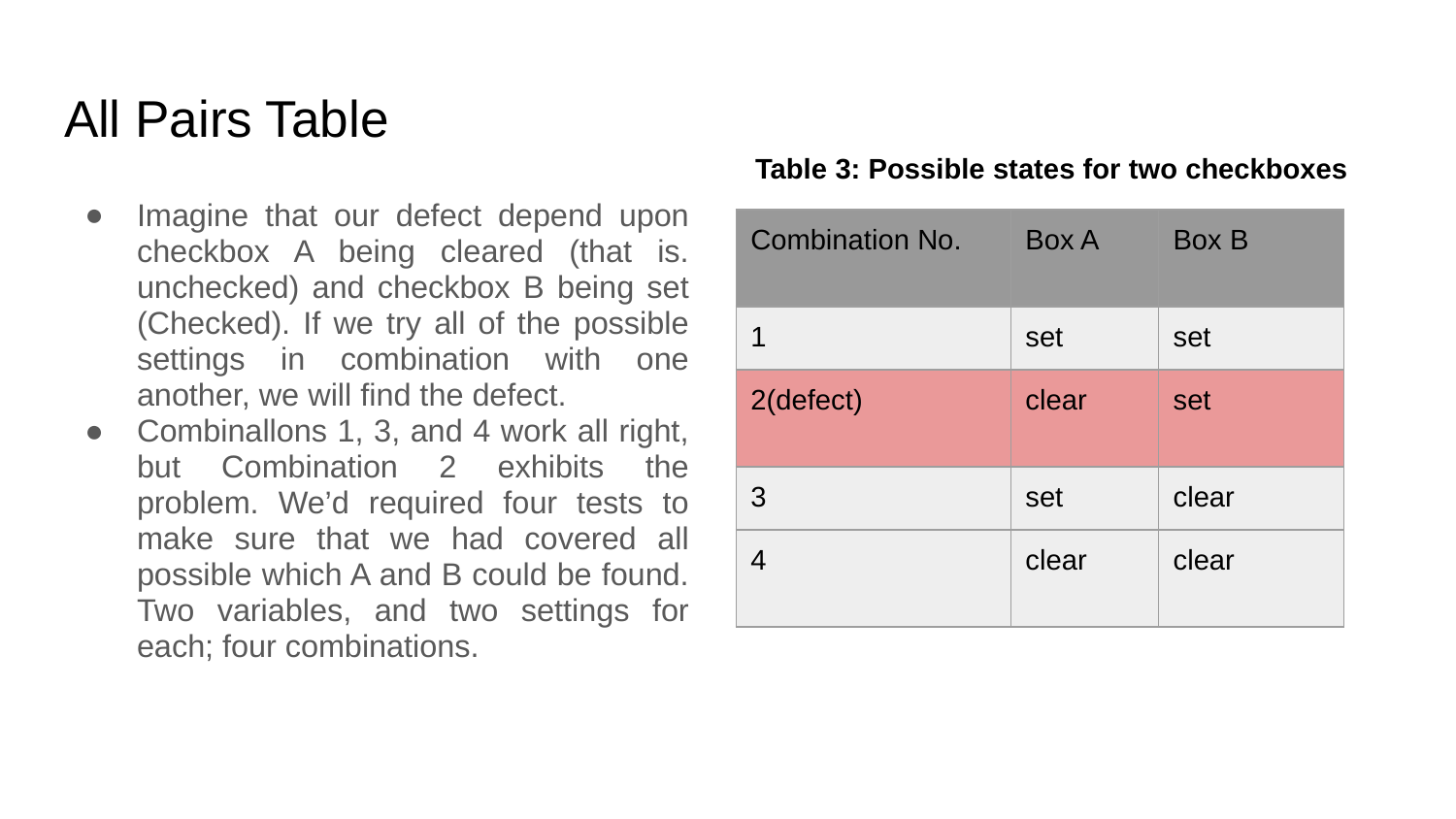

# All Pairs Table
Table 3: Possible states for two checkboxes
Imagine that our defect depend upon checkbox A being cleared (that is. unchecked) and checkbox B being set (Checked). If we try all of the possible settings in combination with one another, we will find the defect.
Combinallons 1, 3, and 4 work all right, but Combination 2 exhibits the problem. We’d required four tests to make sure that we had covered all possible which A and B could be found. Two variables, and two settings for each; four combinations.
| Combination No. | Box A | Box B |
| --- | --- | --- |
| 1 | set | set |
| 2(defect) | clear | set |
| 3 | set | clear |
| 4 | clear | clear |